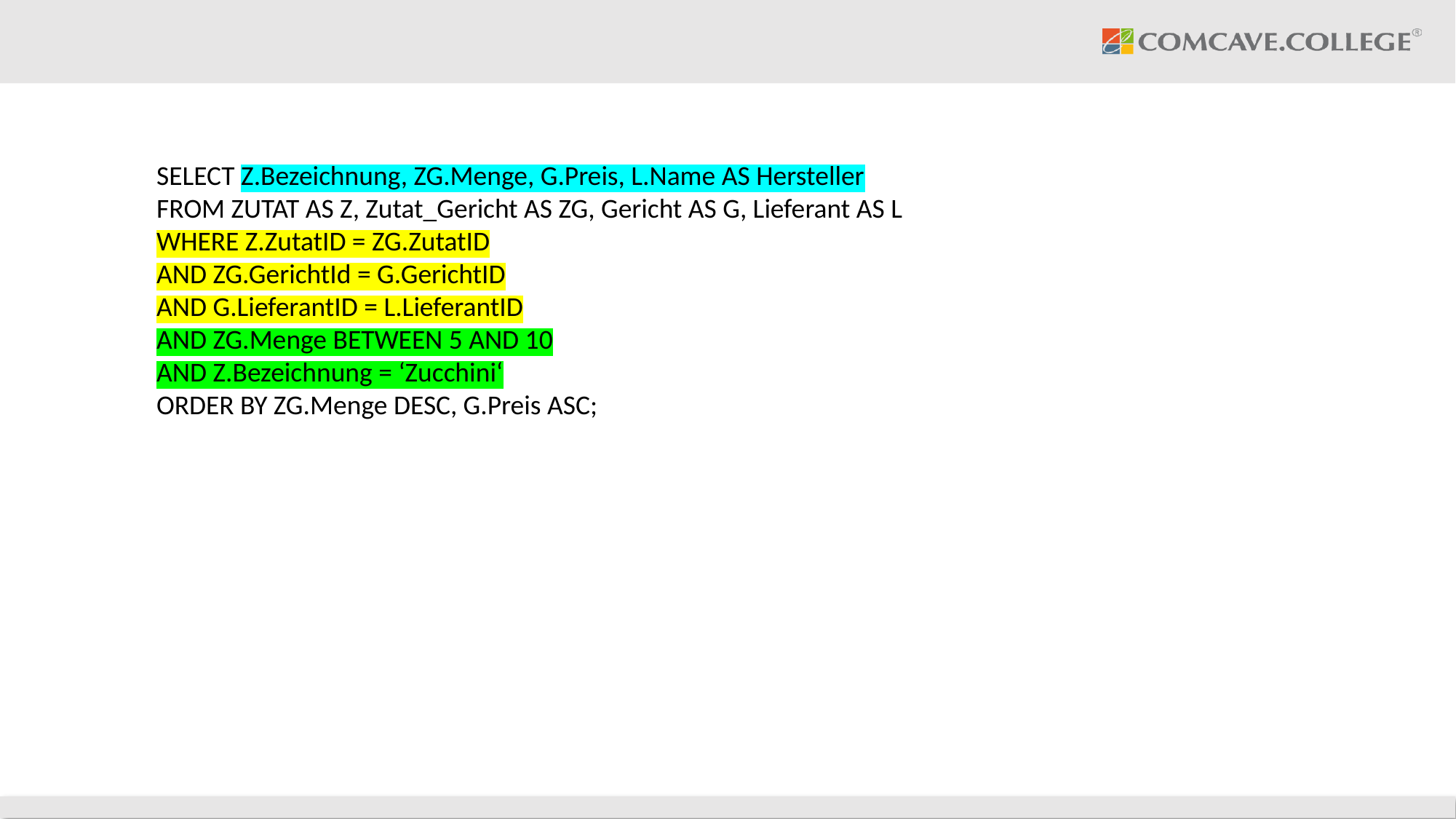

SELECT Z.Bezeichnung, ZG.Menge, G.Preis, L.Name AS Hersteller
FROM ZUTAT AS Z, Zutat_Gericht AS ZG, Gericht AS G, Lieferant AS L
WHERE Z.ZutatID = ZG.ZutatID
AND ZG.GerichtId = G.GerichtID
AND G.LieferantID = L.LieferantID
AND ZG.Menge BETWEEN 5 AND 10
AND Z.Bezeichnung = ‘Zucchini‘
ORDER BY ZG.Menge DESC, G.Preis ASC;